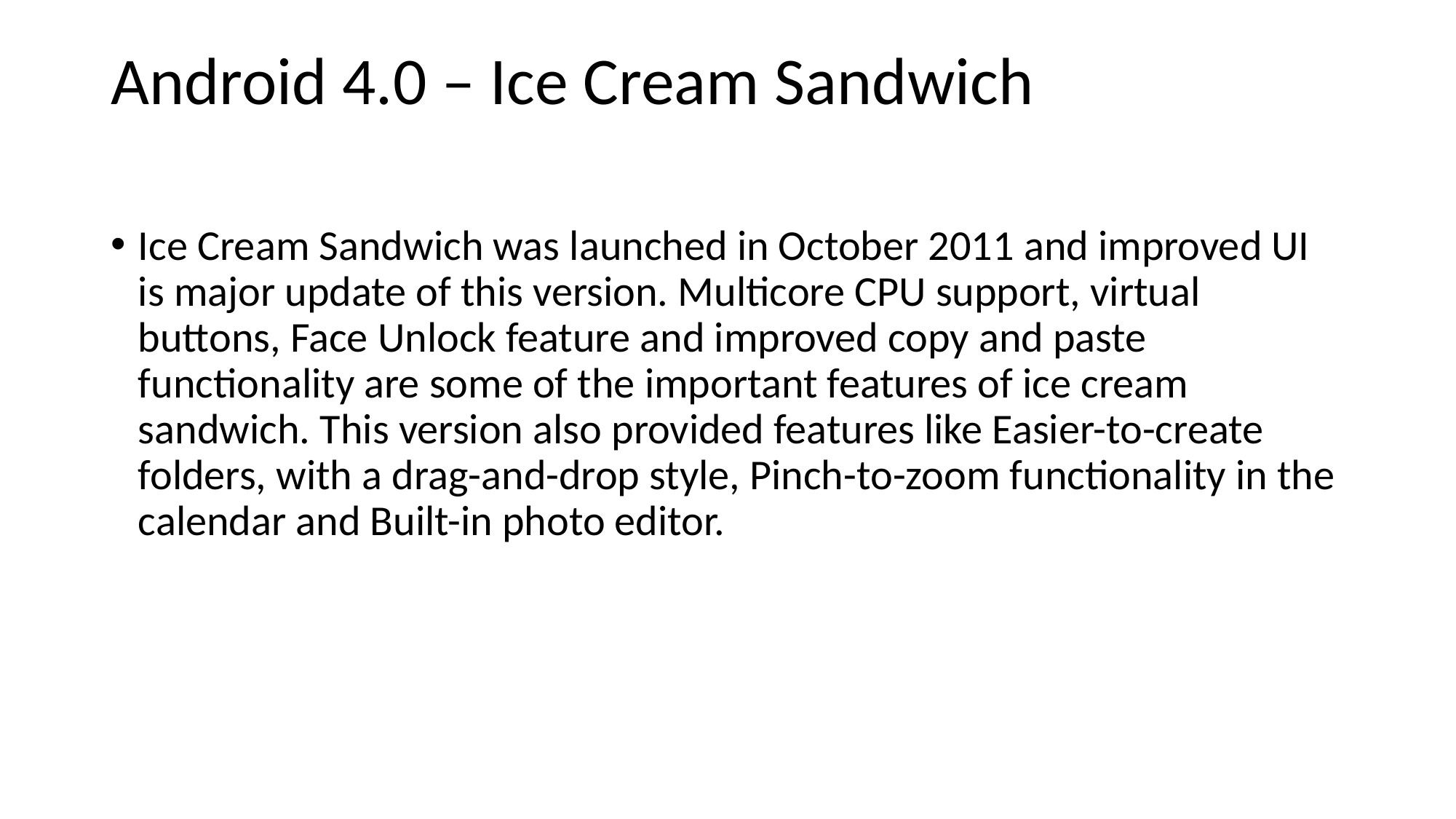

# Android 4.0 – Ice Cream Sandwich
Ice Cream Sandwich was launched in October 2011 and improved UI is major update of this version. Multicore CPU support, virtual buttons, Face Unlock feature and improved copy and paste functionality are some of the important features of ice cream sandwich. This version also provided features like Easier-to-create folders, with a drag-and-drop style, Pinch-to-zoom functionality in the calendar and Built-in photo editor.